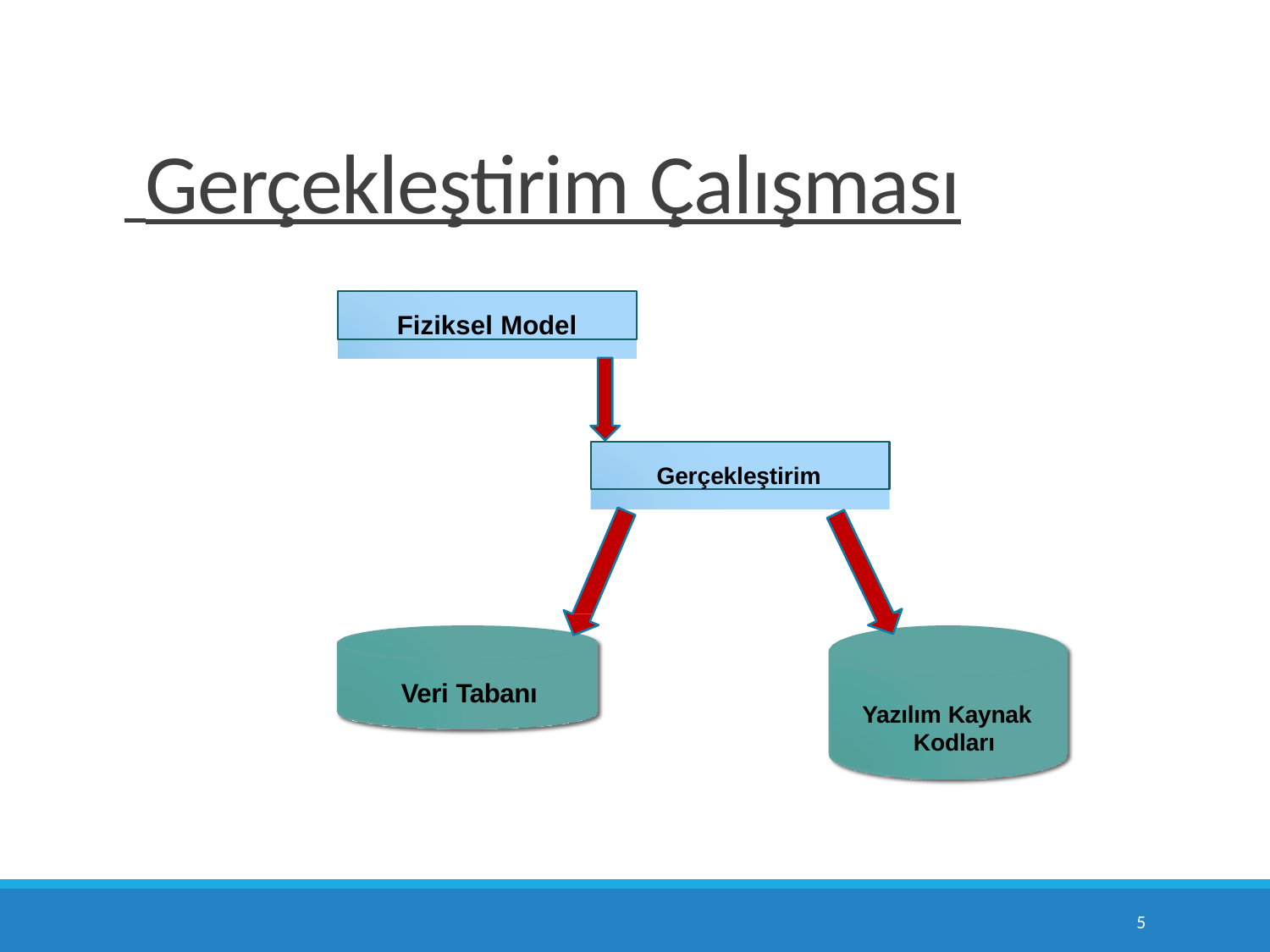

# Gerçekleştirim Çalışması

Fiziksel Model

Gerçekleştirim

Veri Tabanı
Yazılım Kaynak  Kodları
5